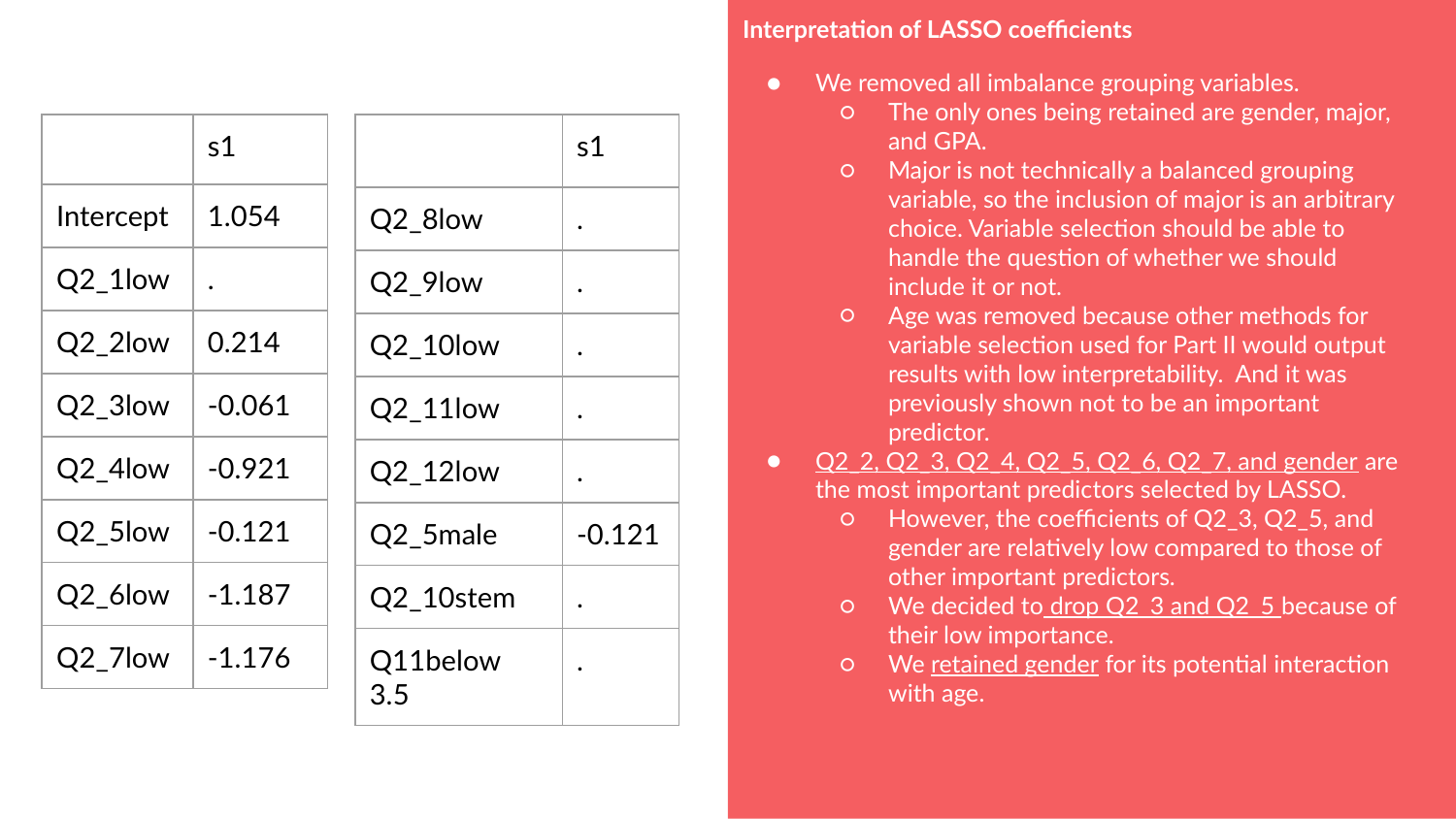

Interpretation of LASSO coefficients
We removed all imbalance grouping variables.
The only ones being retained are gender, major, and GPA.
Major is not technically a balanced grouping variable, so the inclusion of major is an arbitrary choice. Variable selection should be able to handle the question of whether we should include it or not.
Age was removed because other methods for variable selection used for Part II would output results with low interpretability.  And it was previously shown not to be an important predictor.
Q2_2, Q2_3, Q2_4, Q2_5, Q2_6, Q2_7, and gender are the most important predictors selected by LASSO.
However, the coefficients of Q2_3, Q2_5, and gender are relatively low compared to those of other important predictors.
We decided to drop Q2_3 and Q2_5 because of their low importance.
We retained gender for its potential interaction with age.

|  | s1 |
| --- | --- |
| Q2\_8low | . |
| Q2\_9low | . |
| Q2\_10low | . |
| Q2\_11low | . |
| Q2\_12low | . |
| Q2\_5male | -0.121 |
| Q2\_10stem | . |
| Q11below 3.5 | . |
|  | s1 |
| --- | --- |
| Intercept | 1.054 |
| Q2\_1low | . |
| Q2\_2low | 0.214 |
| Q2\_3low | -0.061 |
| Q2\_4low | -0.921 |
| Q2\_5low | -0.121 |
| Q2\_6low | -1.187 |
| Q2\_7low | -1.176 |